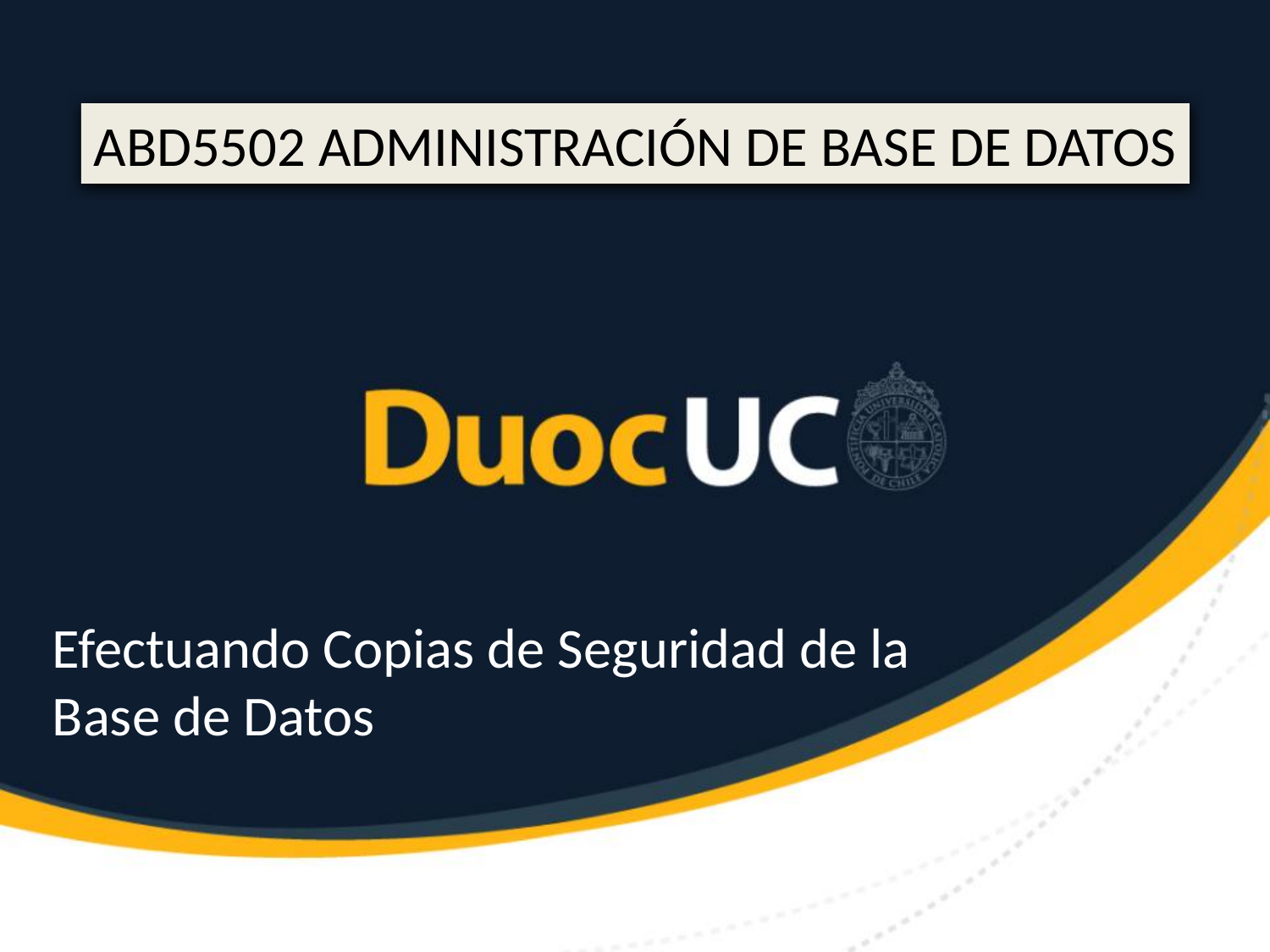

ABD5502 ADMINISTRACIÓN DE BASE DE DATOS
Efectuando Copias de Seguridad de la
Base de Datos